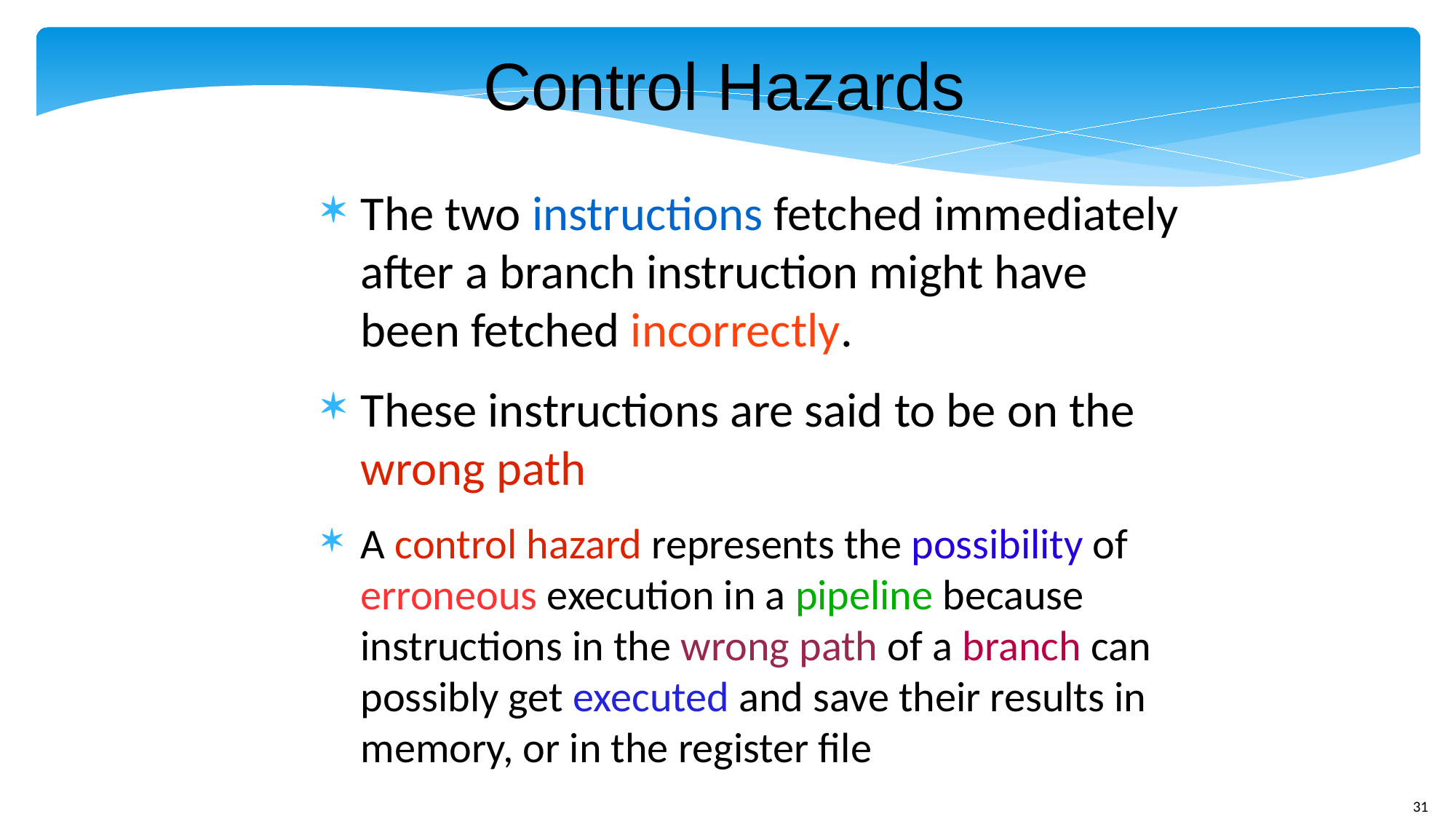

Control Hazards
The two instructions fetched immediately after a branch instruction might have been fetched incorrectly.
These instructions are said to be on the wrong path
A control hazard represents the possibility of erroneous execution in a pipeline because instructions in the wrong path of a branch can possibly get executed and save their results in memory, or in the register file